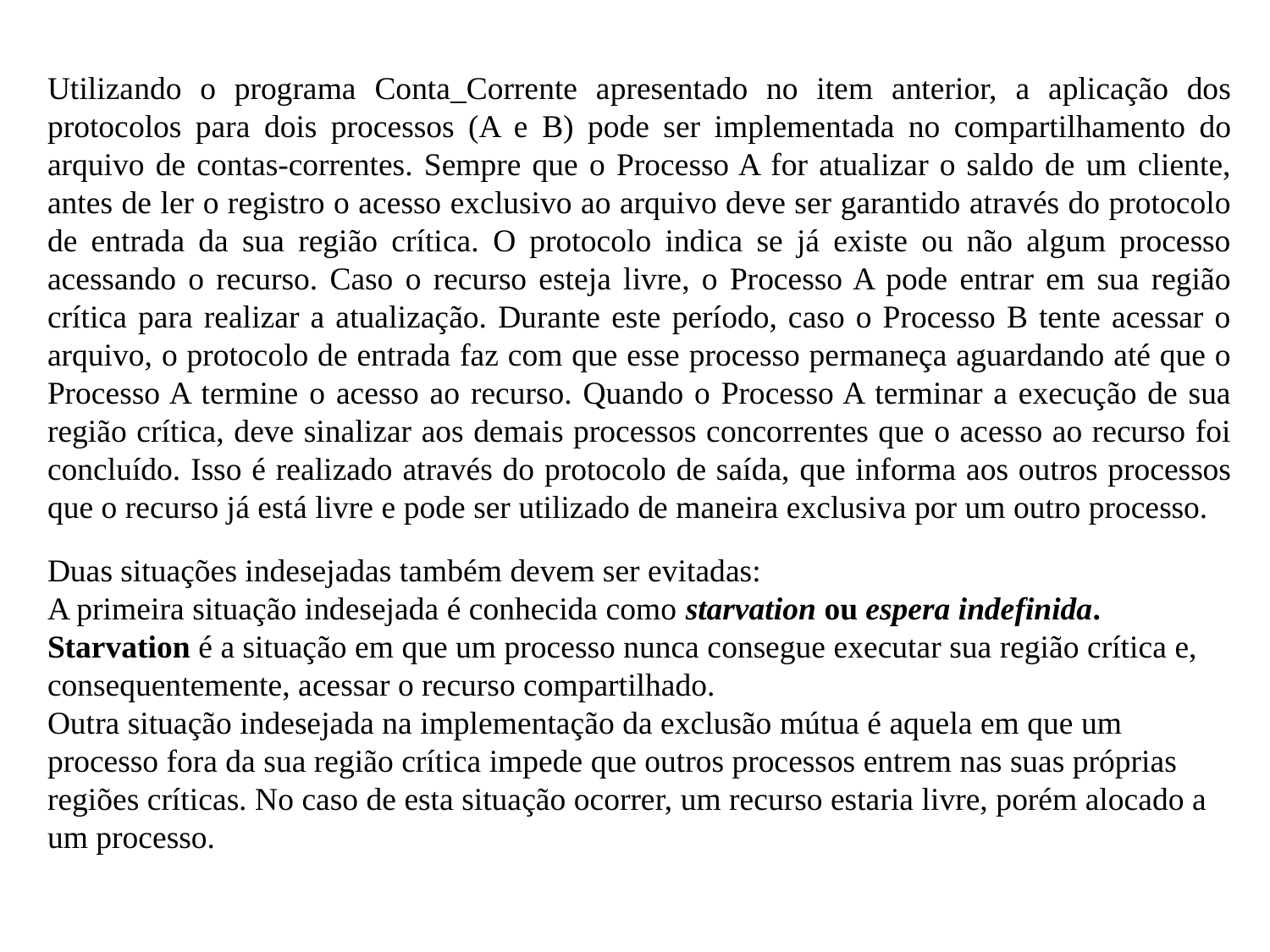

Utilizando o programa Conta_Corrente apresentado no item anterior, a aplicação dos protocolos para dois processos (A e B) pode ser implementada no compartilhamento do arquivo de contas-correntes. Sempre que o Processo A for atualizar o saldo de um cliente, antes de ler o registro o acesso exclusivo ao arquivo deve ser garantido através do protocolo de entrada da sua região crítica. O protocolo indica se já existe ou não algum processo acessando o recurso. Caso o recurso esteja livre, o Processo A pode entrar em sua região crítica para realizar a atualização. Durante este período, caso o Processo B tente acessar o arquivo, o protocolo de entrada faz com que esse processo permaneça aguardando até que o Processo A termine o acesso ao recurso. Quando o Processo A terminar a execução de sua região crítica, deve sinalizar aos demais processos concorrentes que o acesso ao recurso foi concluído. Isso é realizado através do protocolo de saída, que informa aos outros processos que o recurso já está livre e pode ser utilizado de maneira exclusiva por um outro processo.
Duas situações indesejadas também devem ser evitadas:
A primeira situação indesejada é conhecida como starvation ou espera indefinida. Starvation é a situação em que um processo nunca consegue executar sua região crítica e, consequentemente, acessar o recurso compartilhado.
Outra situação indesejada na implementação da exclusão mútua é aquela em que um processo fora da sua região crítica impede que outros processos entrem nas suas próprias regiões críticas. No caso de esta situação ocorrer, um recurso estaria livre, porém alocado a um processo.